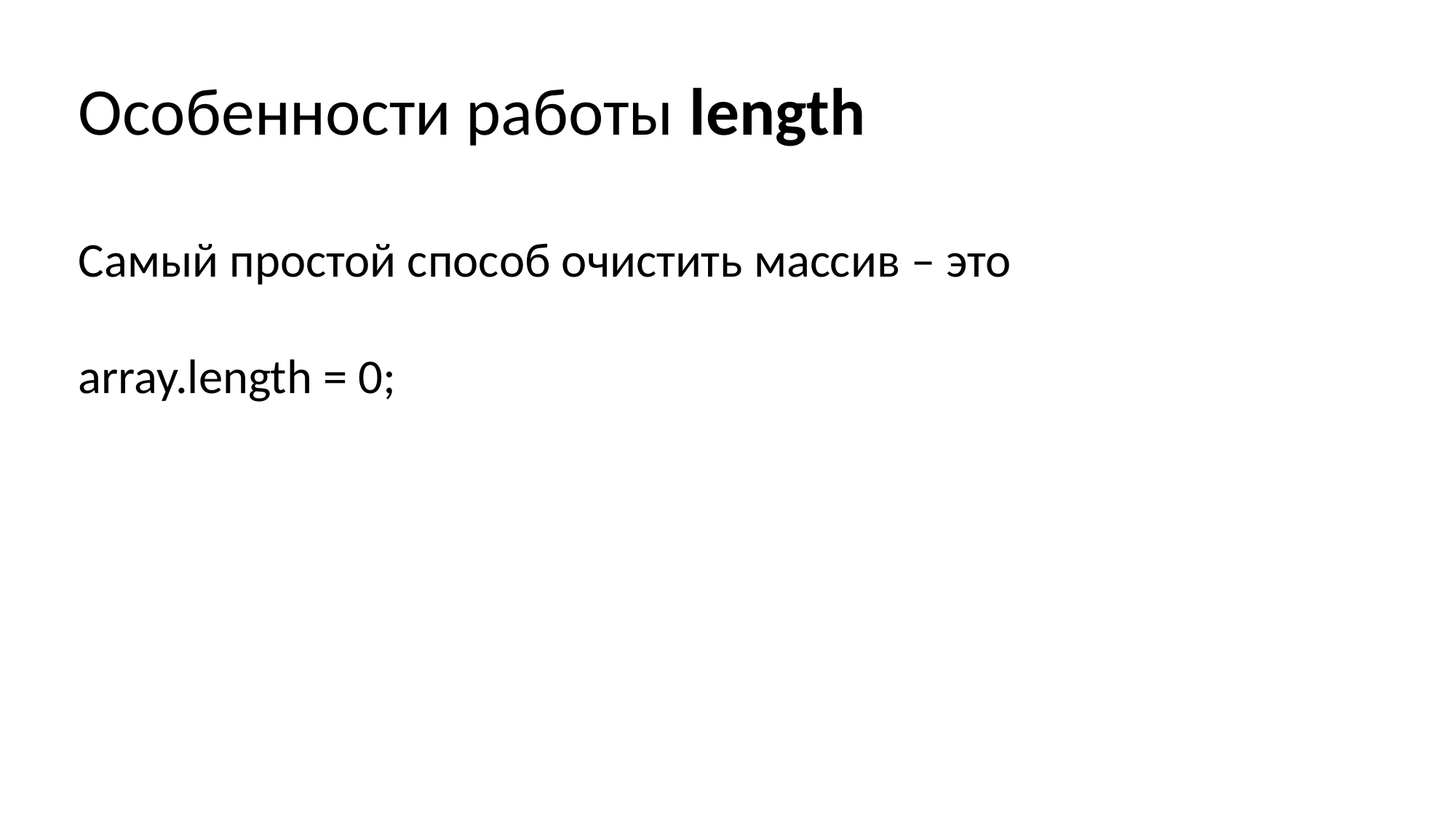

Особенности работы length

Самый простой способ очистить массив – это

array.length = 0;